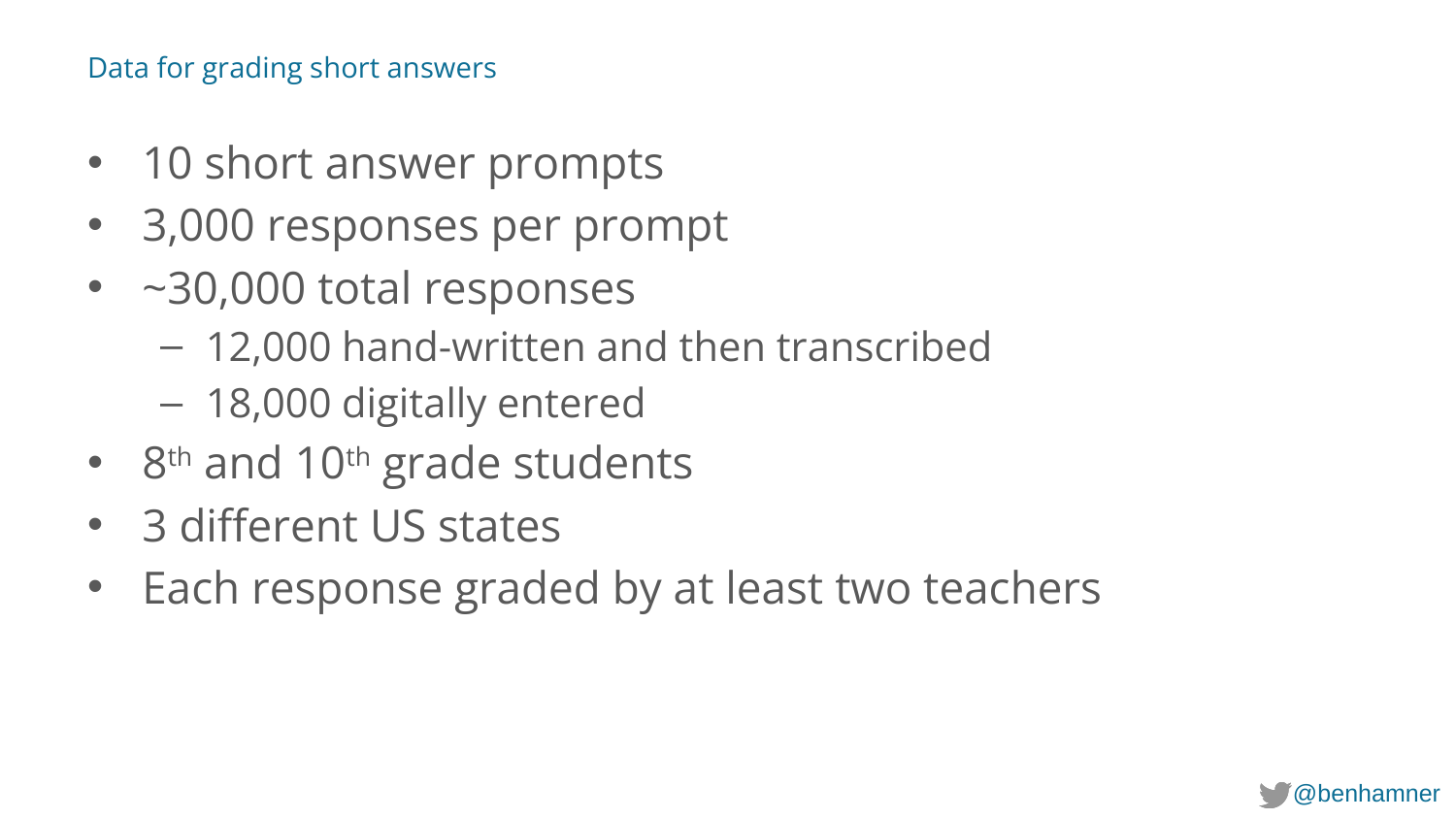

# Data for grading short answers
10 short answer prompts
3,000 responses per prompt
~30,000 total responses
12,000 hand-written and then transcribed
18,000 digitally entered
8th and 10th grade students
3 different US states
Each response graded by at least two teachers